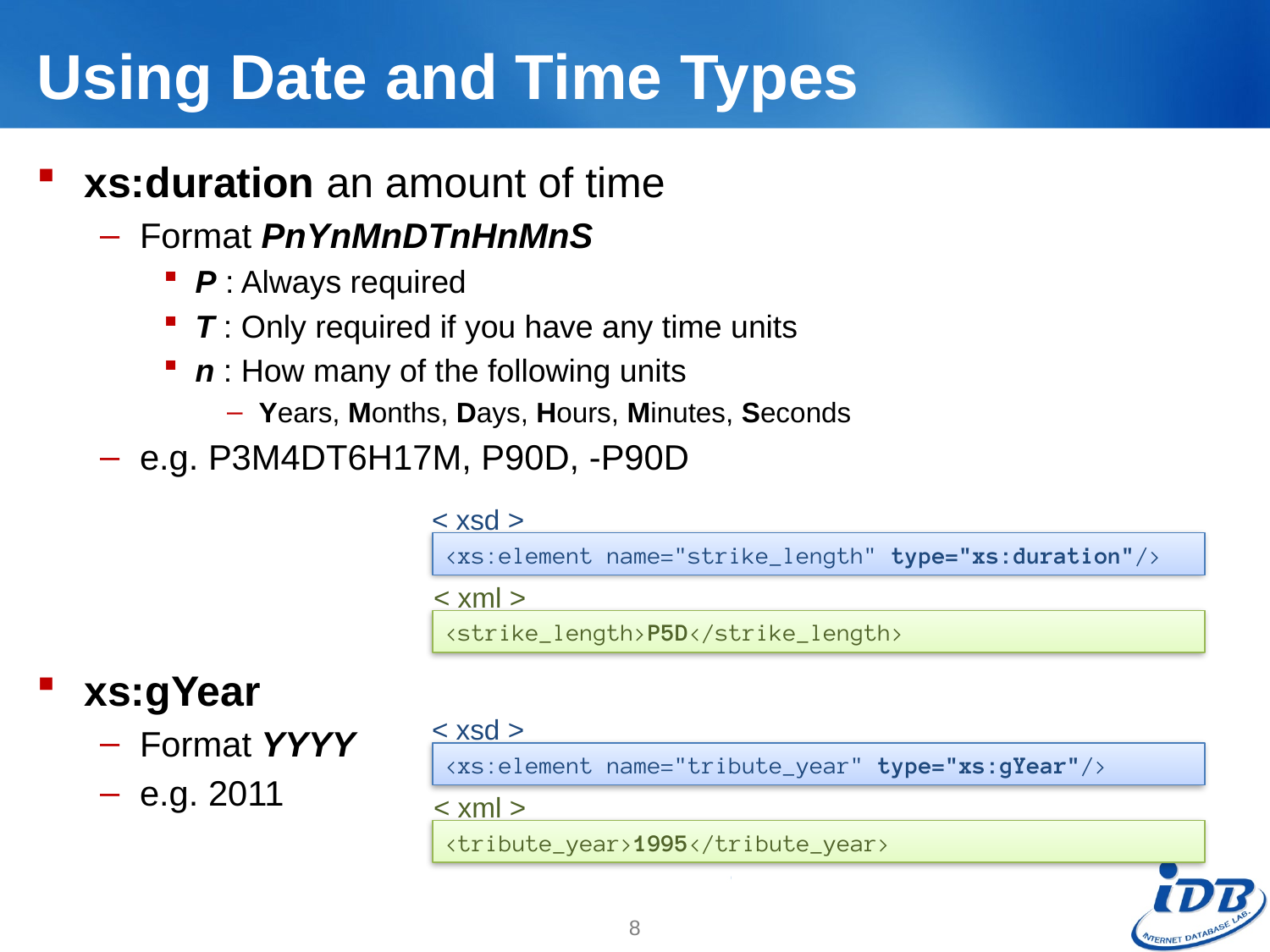

# Using Date and Time Types
xs:duration an amount of time
Format PnYnMnDTnHnMnS
P : Always required
T : Only required if you have any time units
n : How many of the following units
Years, Months, Days, Hours, Minutes, Seconds
e.g. P3M4DT6H17M, P90D, -P90D

xs:gYear
Format YYYY
e.g. 2011
< xsd >
<xs:element name="strike_length" type="xs:duration"/>
< xml >
<strike_length>P5D</strike_length>
< xsd >
<xs:element name="tribute_year" type="xs:gYear"/>
< xml >
<tribute_year>1995</tribute_year>
8